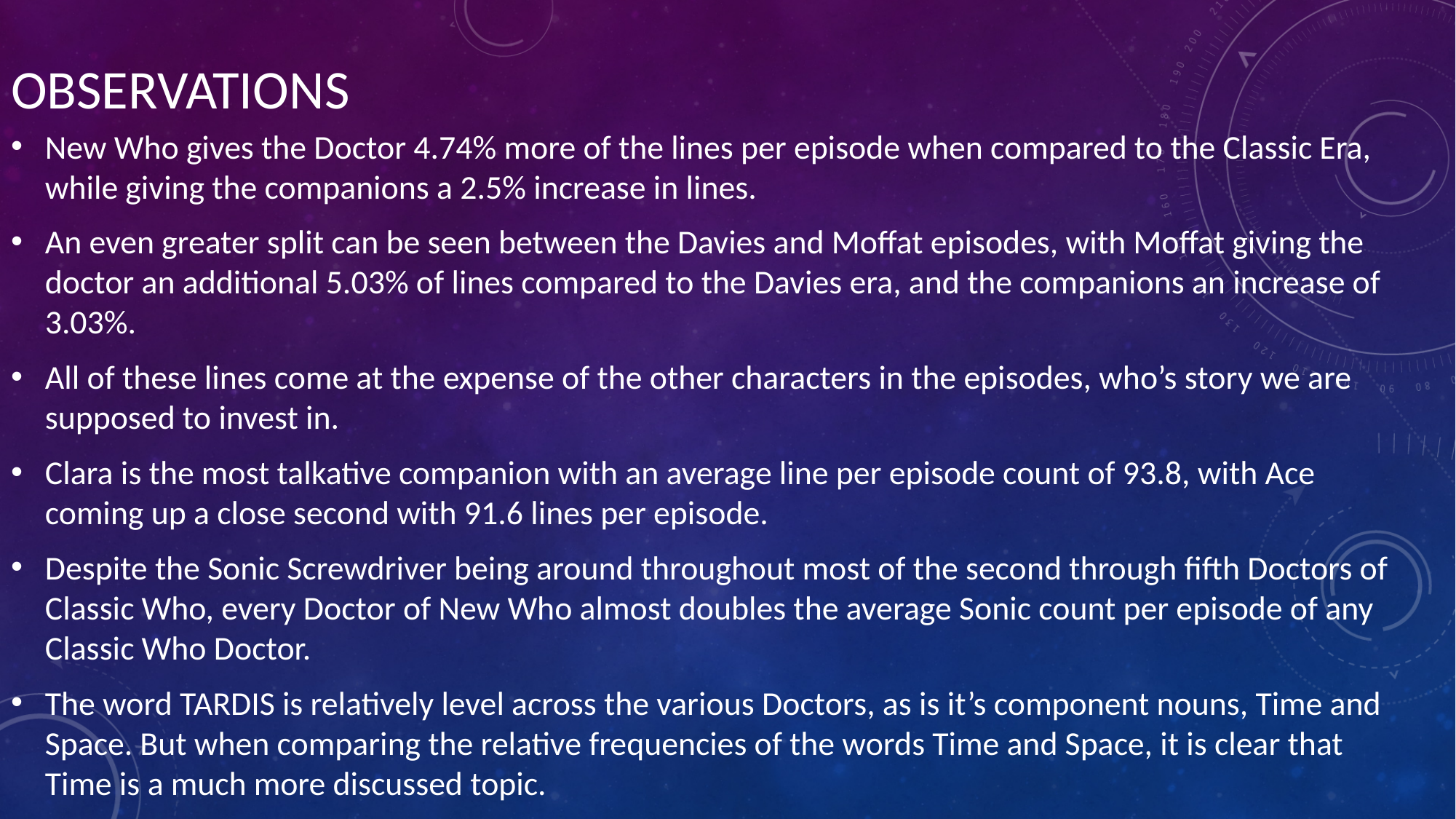

# Observations
New Who gives the Doctor 4.74% more of the lines per episode when compared to the Classic Era, while giving the companions a 2.5% increase in lines.
An even greater split can be seen between the Davies and Moffat episodes, with Moffat giving the doctor an additional 5.03% of lines compared to the Davies era, and the companions an increase of 3.03%.
All of these lines come at the expense of the other characters in the episodes, who’s story we are supposed to invest in.
Clara is the most talkative companion with an average line per episode count of 93.8, with Ace coming up a close second with 91.6 lines per episode.
Despite the Sonic Screwdriver being around throughout most of the second through fifth Doctors of Classic Who, every Doctor of New Who almost doubles the average Sonic count per episode of any Classic Who Doctor.
The word TARDIS is relatively level across the various Doctors, as is it’s component nouns, Time and Space. But when comparing the relative frequencies of the words Time and Space, it is clear that Time is a much more discussed topic.